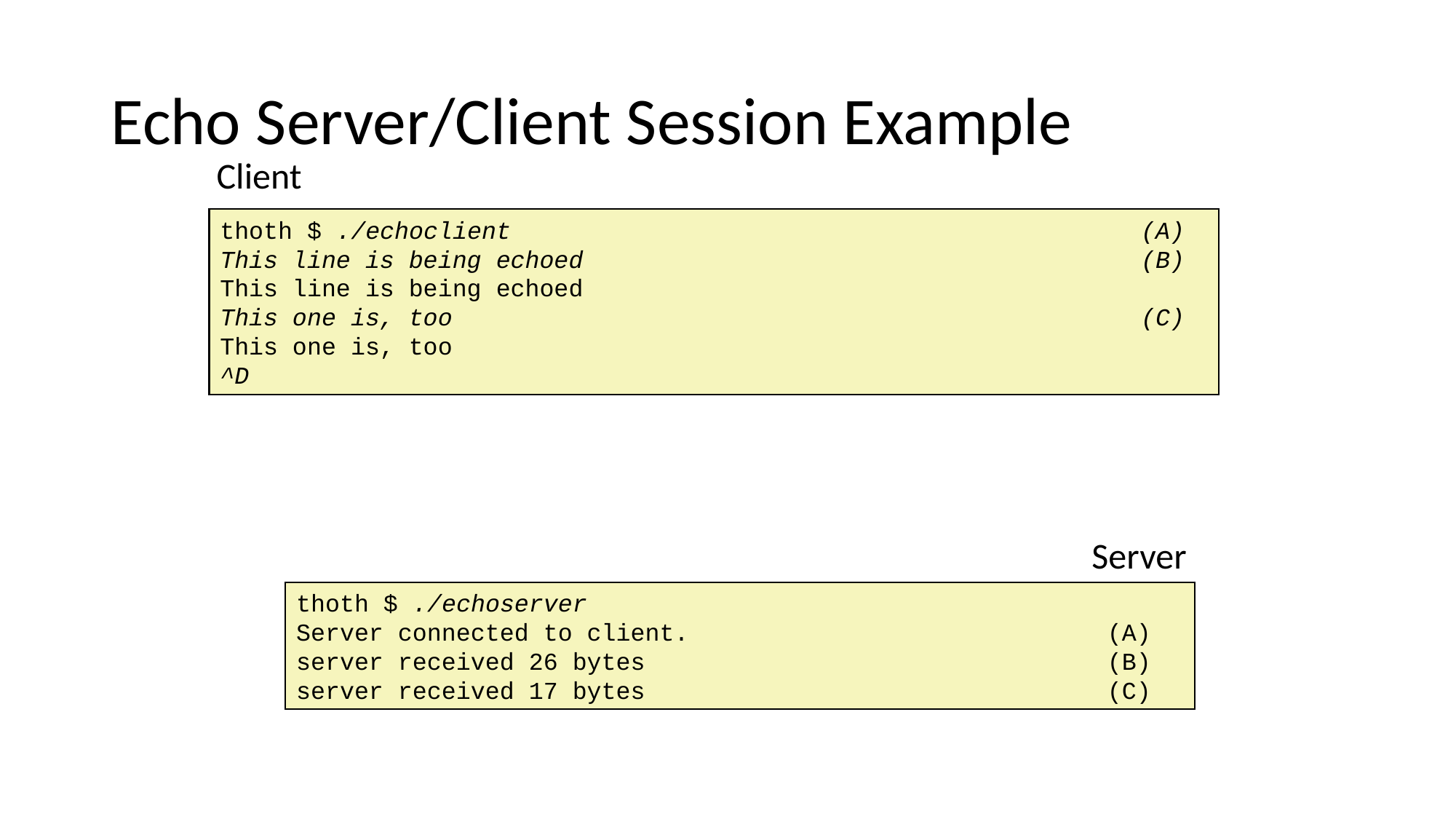

# Echo Server/Client Session Example
Client
thoth $ ./echoclient	(A)
This line is being echoed	(B)
This line is being echoed
This one is, too	(C)
This one is, too
^D
Server
thoth $ ./echoserver
Server connected to client.	(A)
server received 26 bytes	(B)
server received 17 bytes	(C)